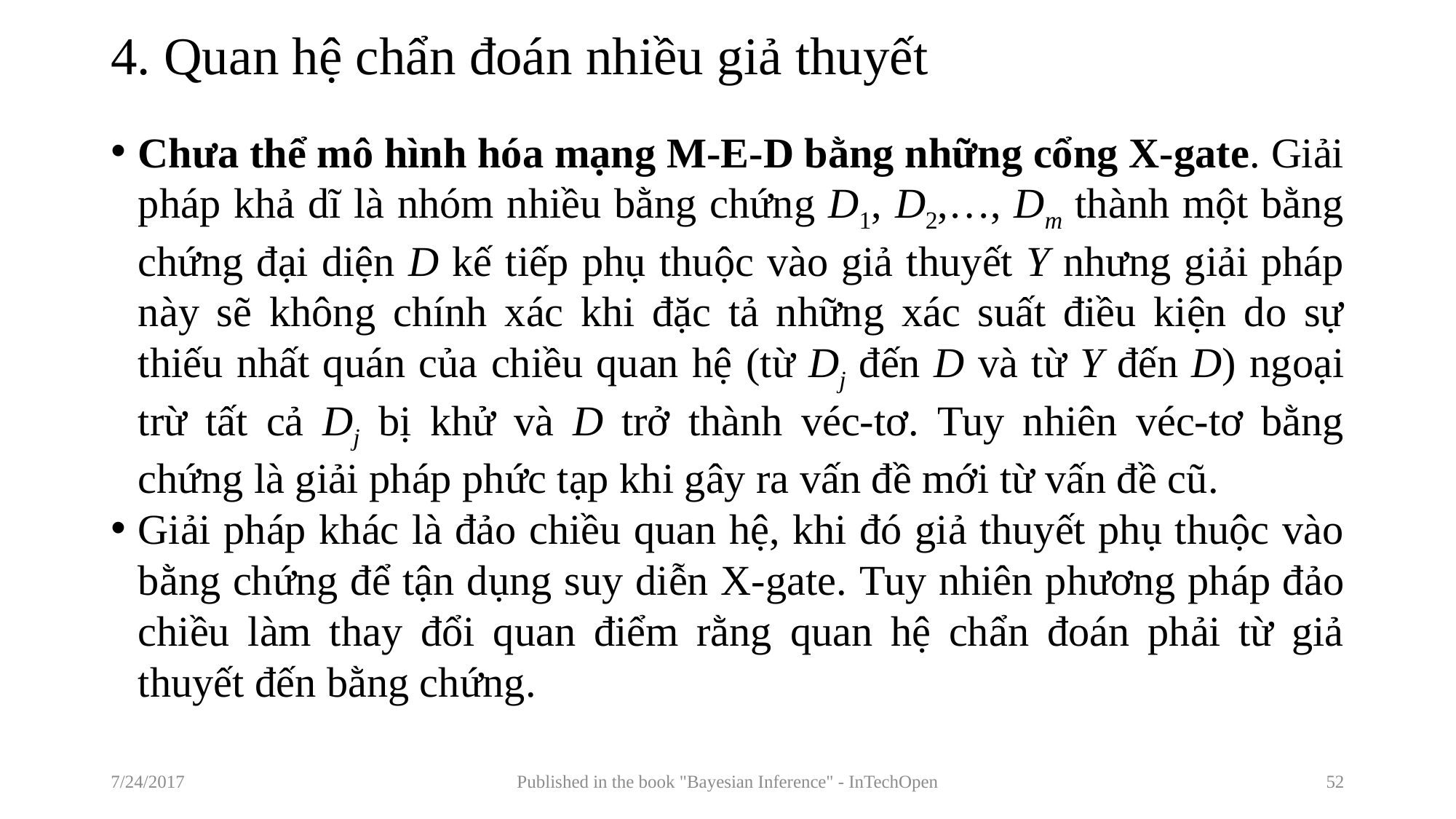

# 4. Quan hệ chẩn đoán nhiều giả thuyết
Chưa thể mô hình hóa mạng M-E-D bằng những cổng X-gate. Giải pháp khả dĩ là nhóm nhiều bằng chứng D1, D2,…, Dm thành một bằng chứng đại diện D kế tiếp phụ thuộc vào giả thuyết Y nhưng giải pháp này sẽ không chính xác khi đặc tả những xác suất điều kiện do sự thiếu nhất quán của chiều quan hệ (từ Dj đến D và từ Y đến D) ngoại trừ tất cả Dj bị khử và D trở thành véc-tơ. Tuy nhiên véc-tơ bằng chứng là giải pháp phức tạp khi gây ra vấn đề mới từ vấn đề cũ.
Giải pháp khác là đảo chiều quan hệ, khi đó giả thuyết phụ thuộc vào bằng chứng để tận dụng suy diễn X-gate. Tuy nhiên phương pháp đảo chiều làm thay đổi quan điểm rằng quan hệ chẩn đoán phải từ giả thuyết đến bằng chứng.
7/24/2017
Published in the book "Bayesian Inference" - InTechOpen
52